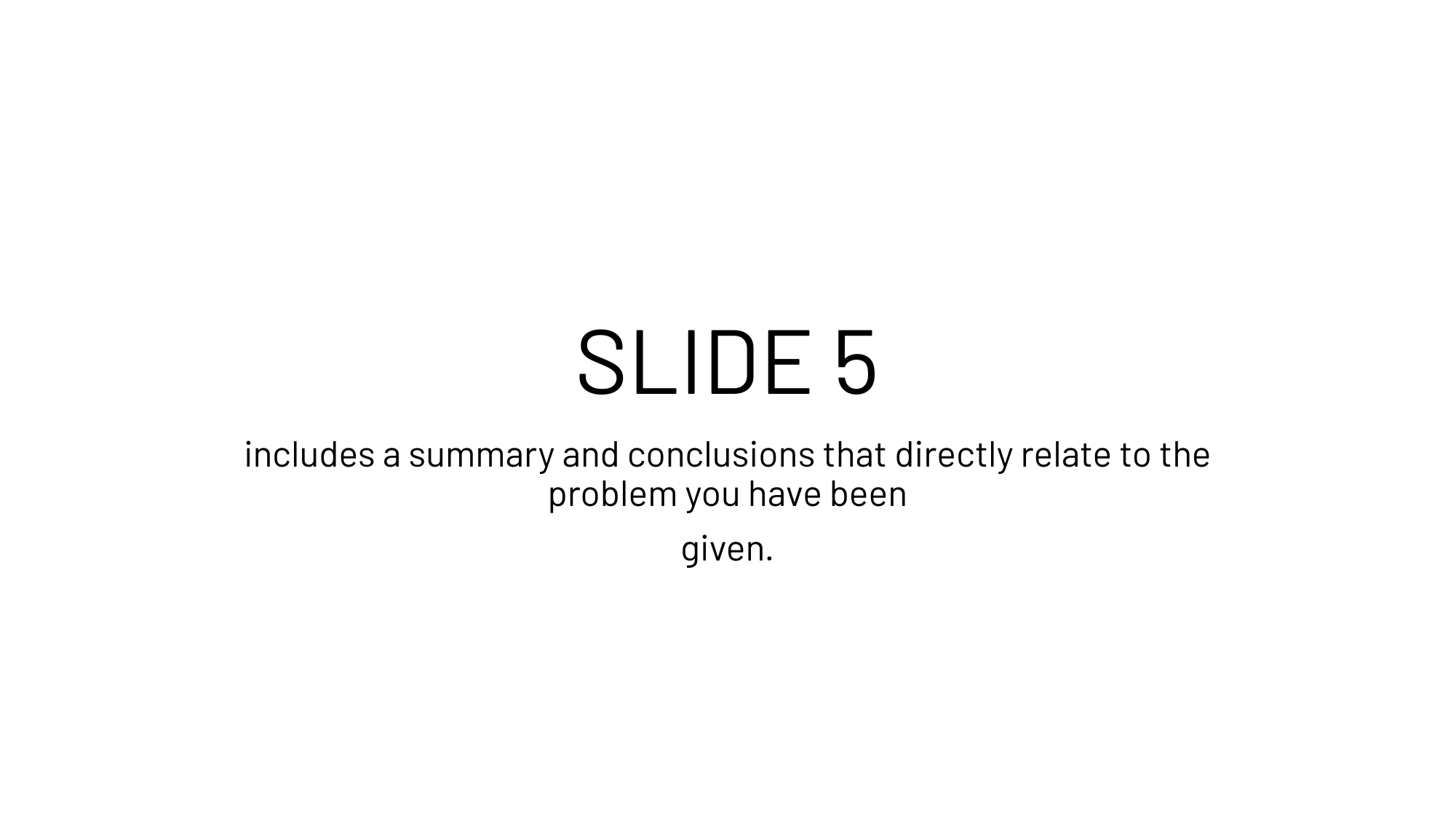

# SLIDE 5

includes a summary and conclusions that directly relate to the problem you have been
given.